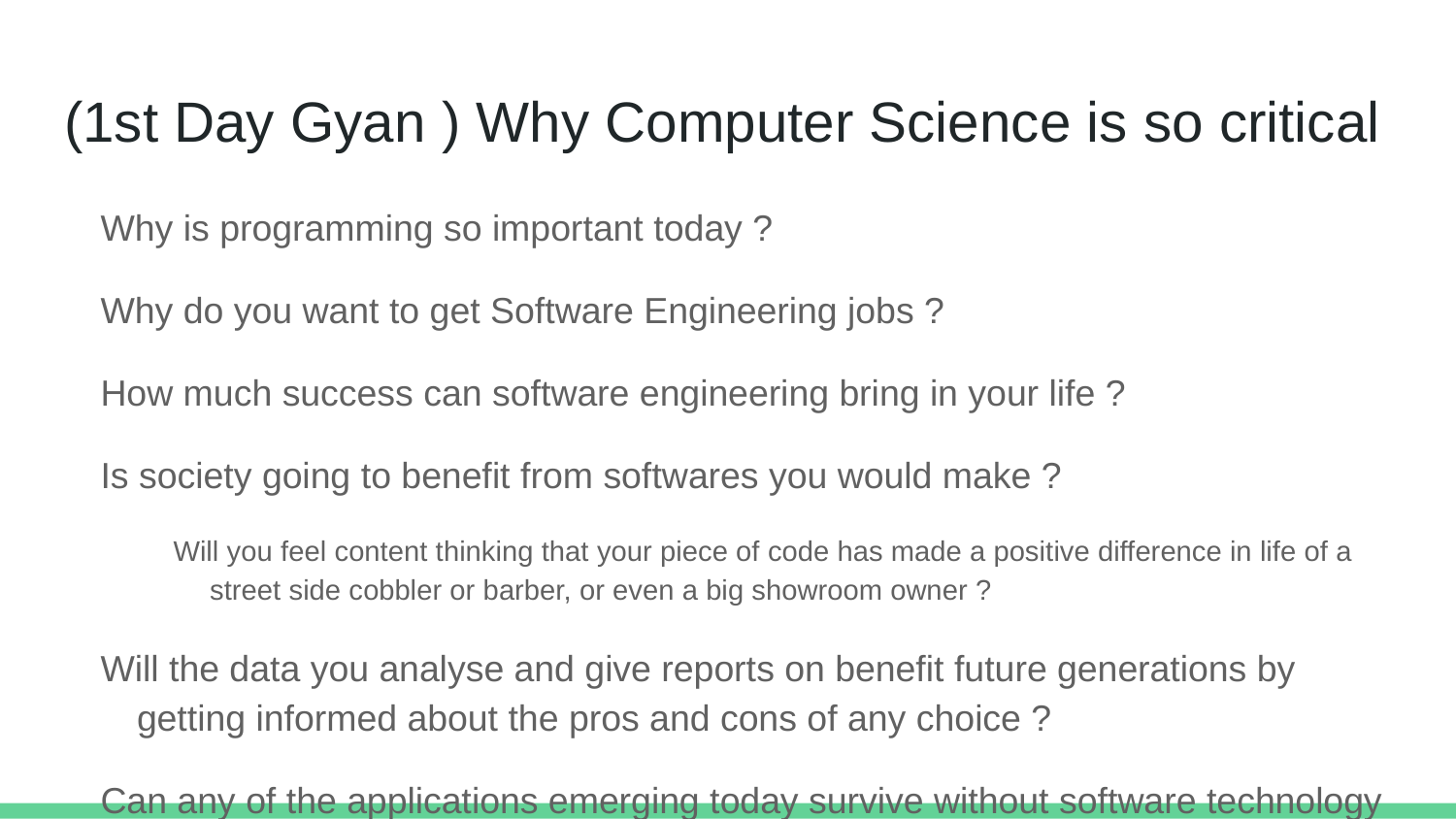

# (1st Day Gyan ) Why Computer Science is so critical
Why is programming so important today ?
Why do you want to get Software Engineering jobs ?
How much success can software engineering bring in your life ?
Is society going to benefit from softwares you would make ?
Will you feel content thinking that your piece of code has made a positive difference in life of a street side cobbler or barber, or even a big showroom owner ?
Will the data you analyse and give reports on benefit future generations by getting informed about the pros and cons of any choice ?
Can any of the applications emerging today survive without software technology ?
What do good programmers earn for their programming ? (details in lecture 3)